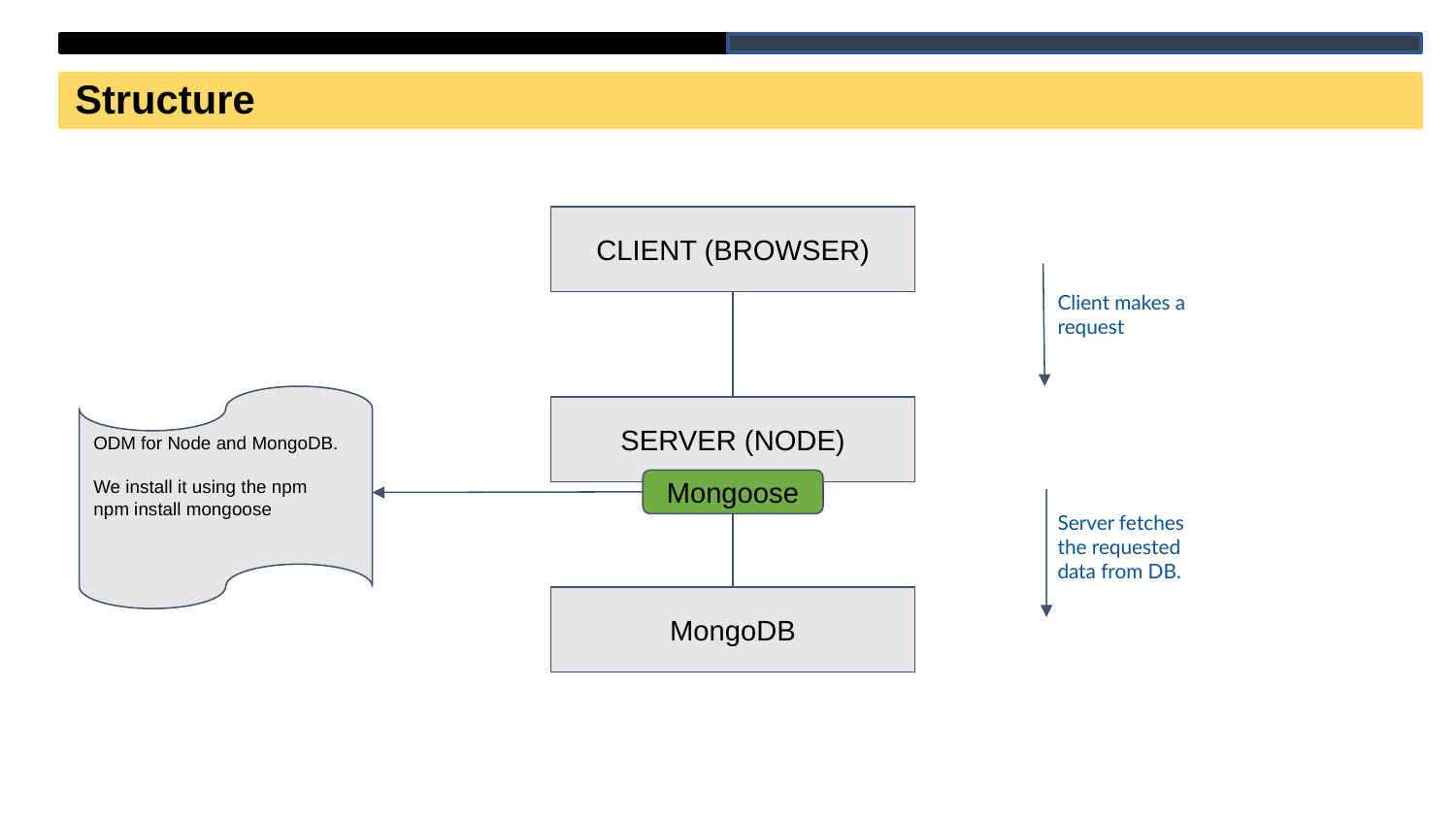

Structure

CLIENT (BROWSER)
Client makes a request

ODM for Node and MongoDB.
We install it using the npm
npm install mongoose
SERVER (NODE)
Mongoose
Server fetches the requested data from DB.
MongoDB